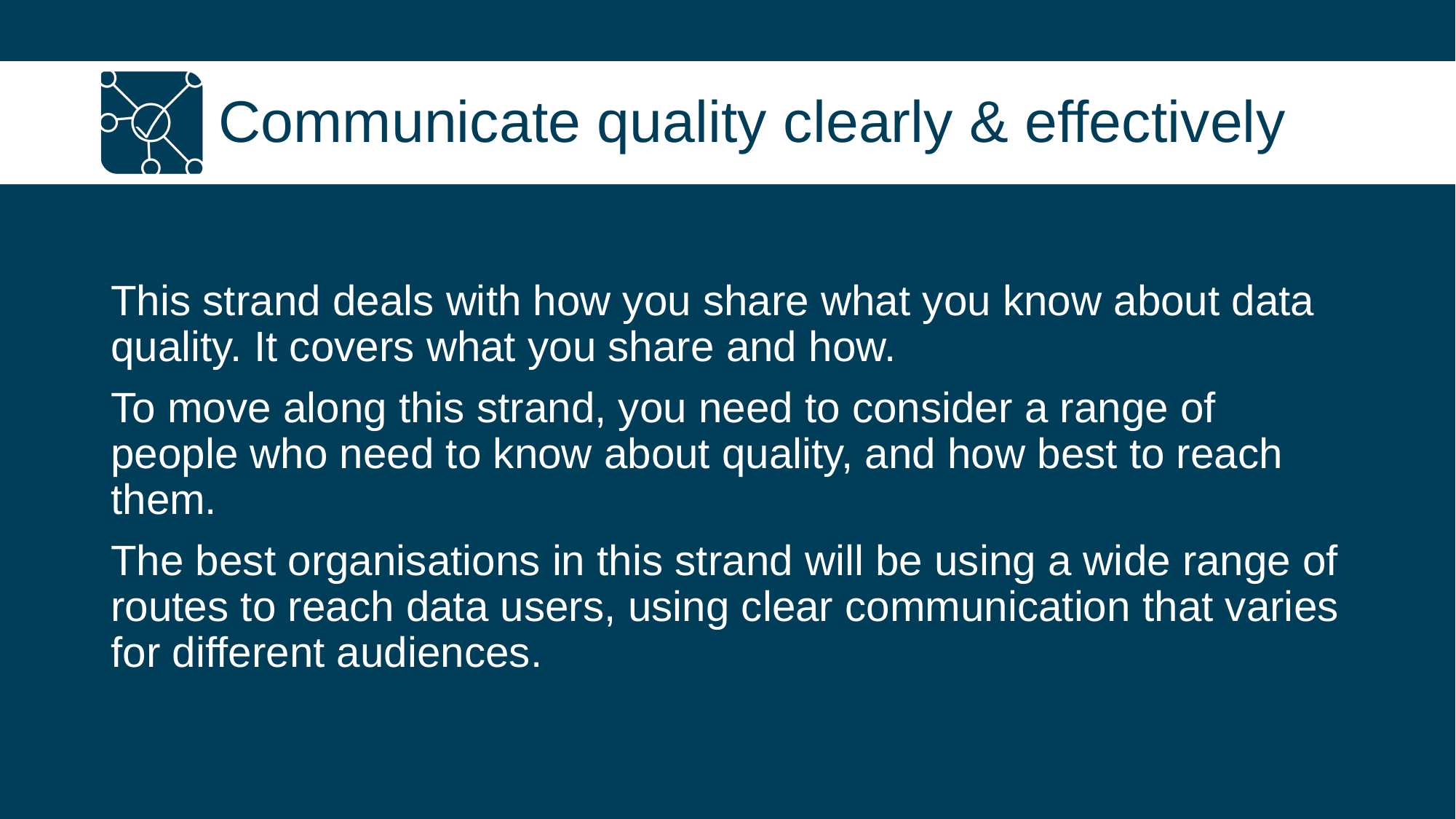

# Communicate quality clearly & effectively
This strand deals with how you share what you know about data quality. It covers what you share and how.
To move along this strand, you need to consider a range of people who need to know about quality, and how best to reach them.
The best organisations in this strand will be using a wide range of routes to reach data users, using clear communication that varies for different audiences.